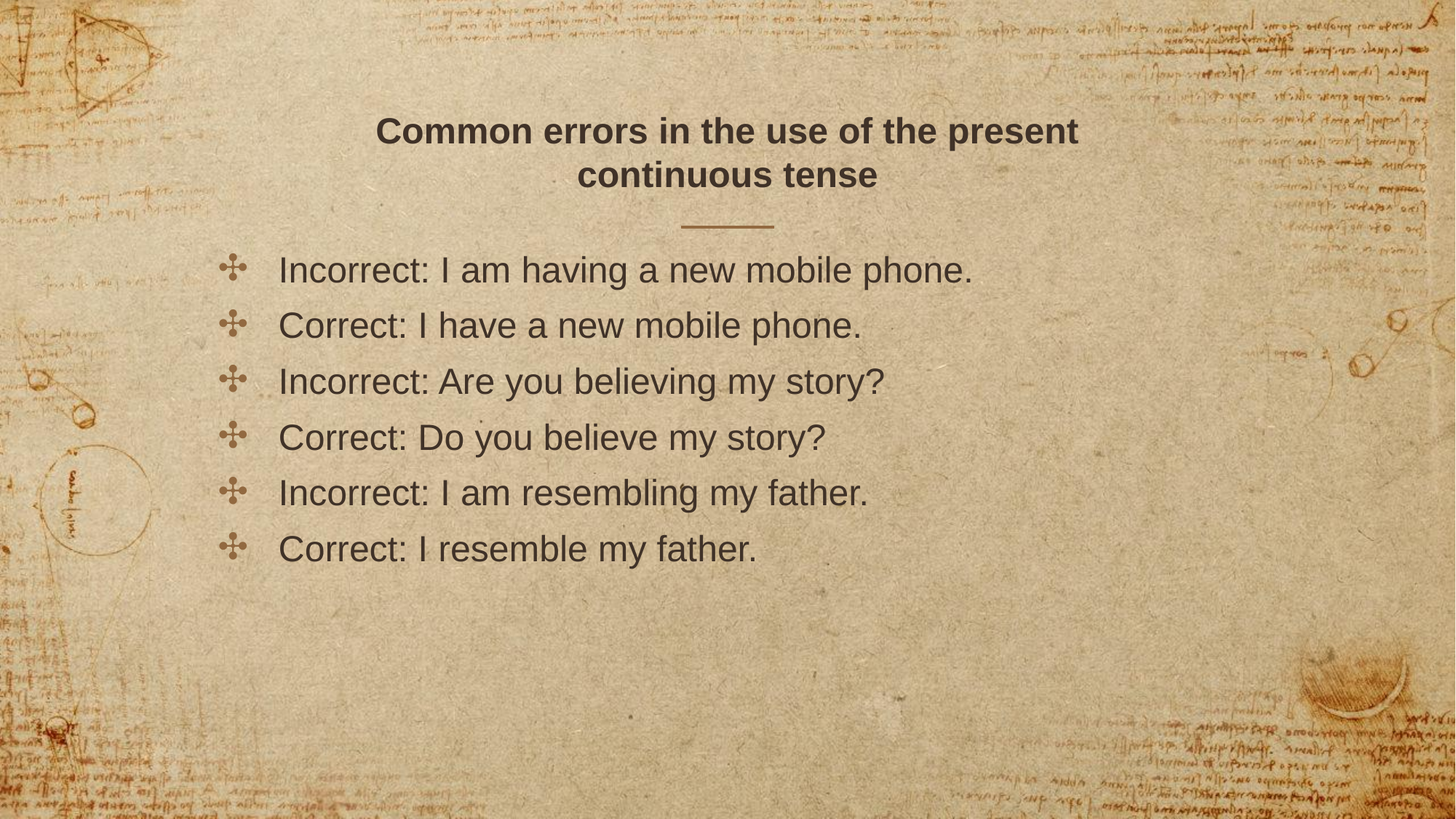

# Common errors in the use of the present continuous tense
Incorrect: I am having a new mobile phone.
Correct: I have a new mobile phone.
Incorrect: Are you believing my story?
Correct: Do you believe my story?
Incorrect: I am resembling my father.
Correct: I resemble my father.